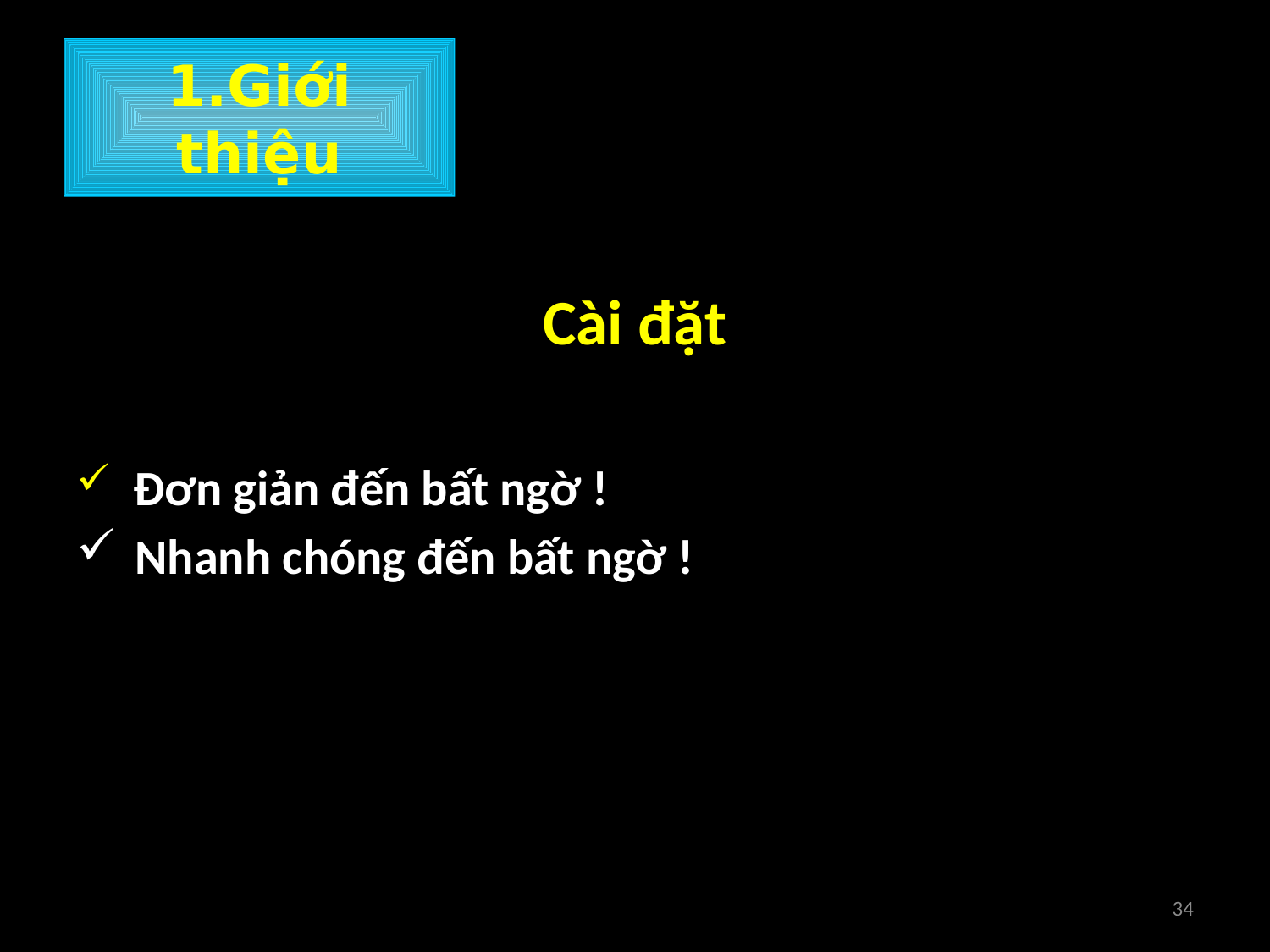

# 1.Giới thiệu
Cài đặt

 Đơn giản đến bất ngờ !
 Nhanh chóng đến bất ngờ !
34